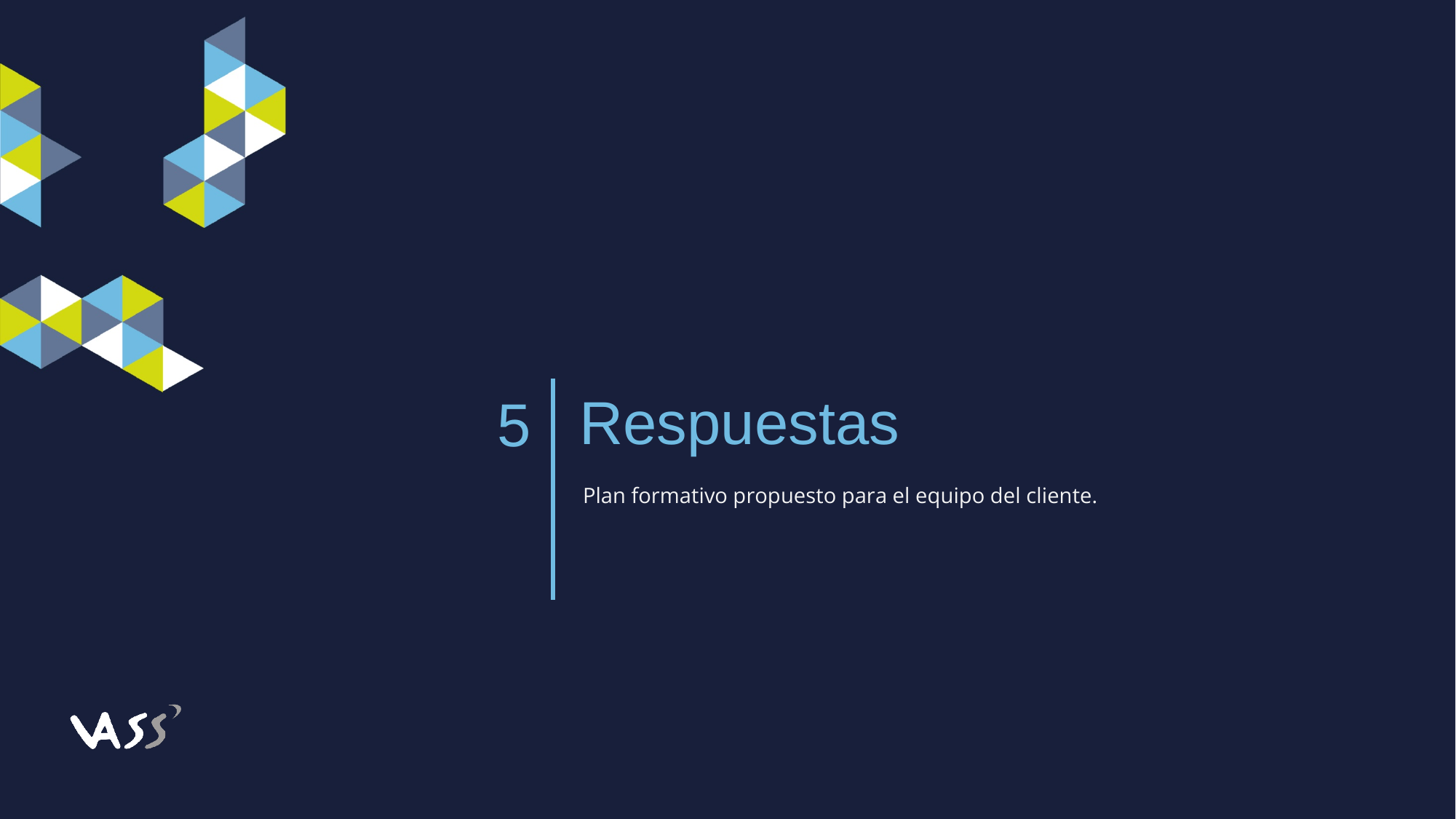

Respuestas
5
Plan formativo propuesto para el equipo del cliente.